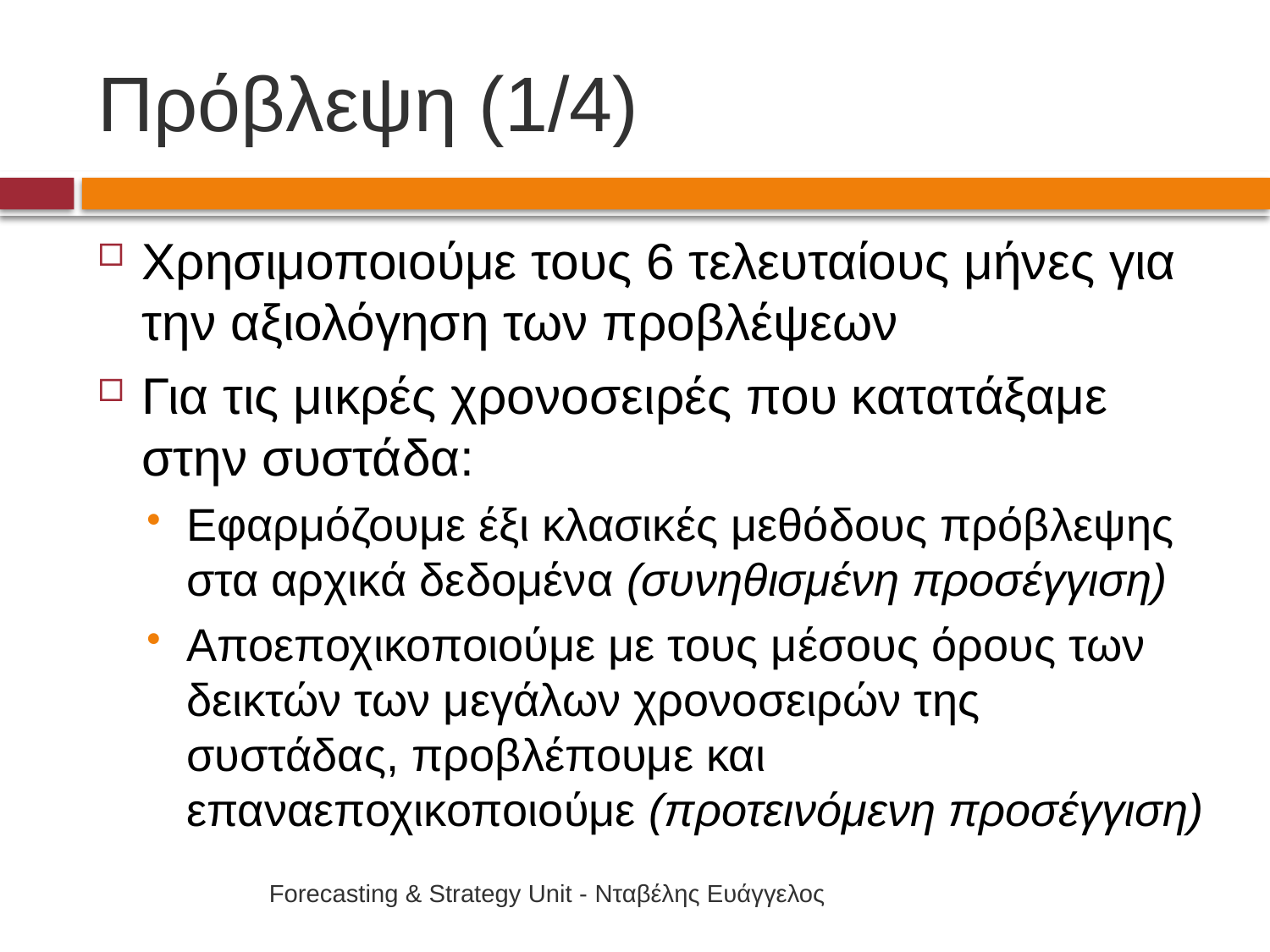

# Πρόβλεψη (1/4)
Χρησιμοποιούμε τους 6 τελευταίους μήνες για την αξιολόγηση των προβλέψεων
Για τις μικρές χρονοσειρές που κατατάξαμε στην συστάδα:
Εφαρμόζουμε έξι κλασικές μεθόδους πρόβλεψης στα αρχικά δεδομένα (συνηθισμένη προσέγγιση)
Αποεποχικοποιούμε με τους μέσους όρους των δεικτών των μεγάλων χρονοσειρών της συστάδας, προβλέπουμε και επαναεποχικοποιούμε (προτεινόμενη προσέγγιση)
Forecasting & Strategy Unit - Νταβέλης Ευάγγελος